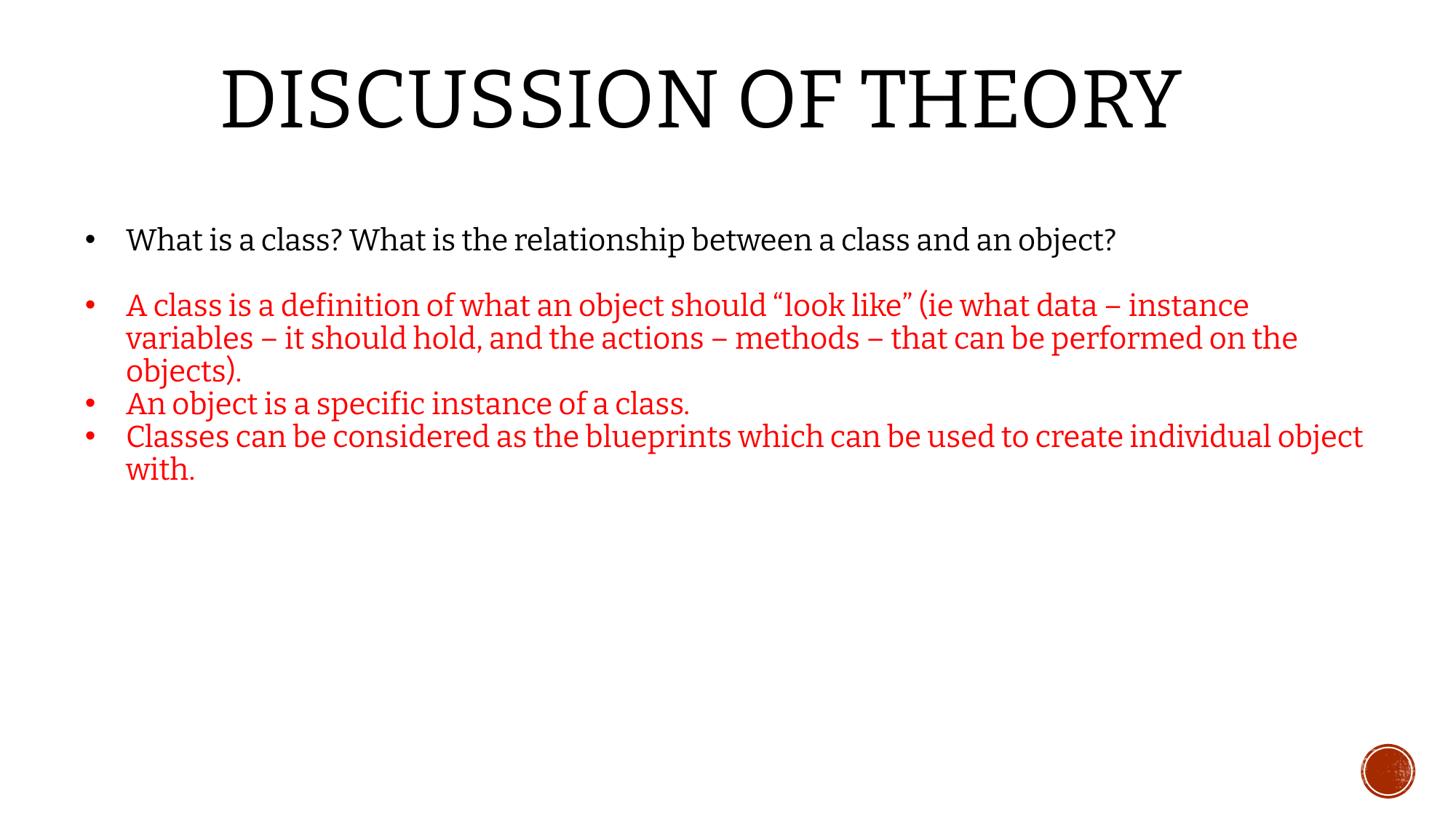

# Discussion of Theory

What is a class? What is the relationship between a class and an object?

A class is a definition of what an object should “look like” (ie what data – instance variables – it should hold, and the actions – methods – that can be performed on the objects).
An object is a specific instance of a class.
Classes can be considered as the blueprints which can be used to create individual object with.